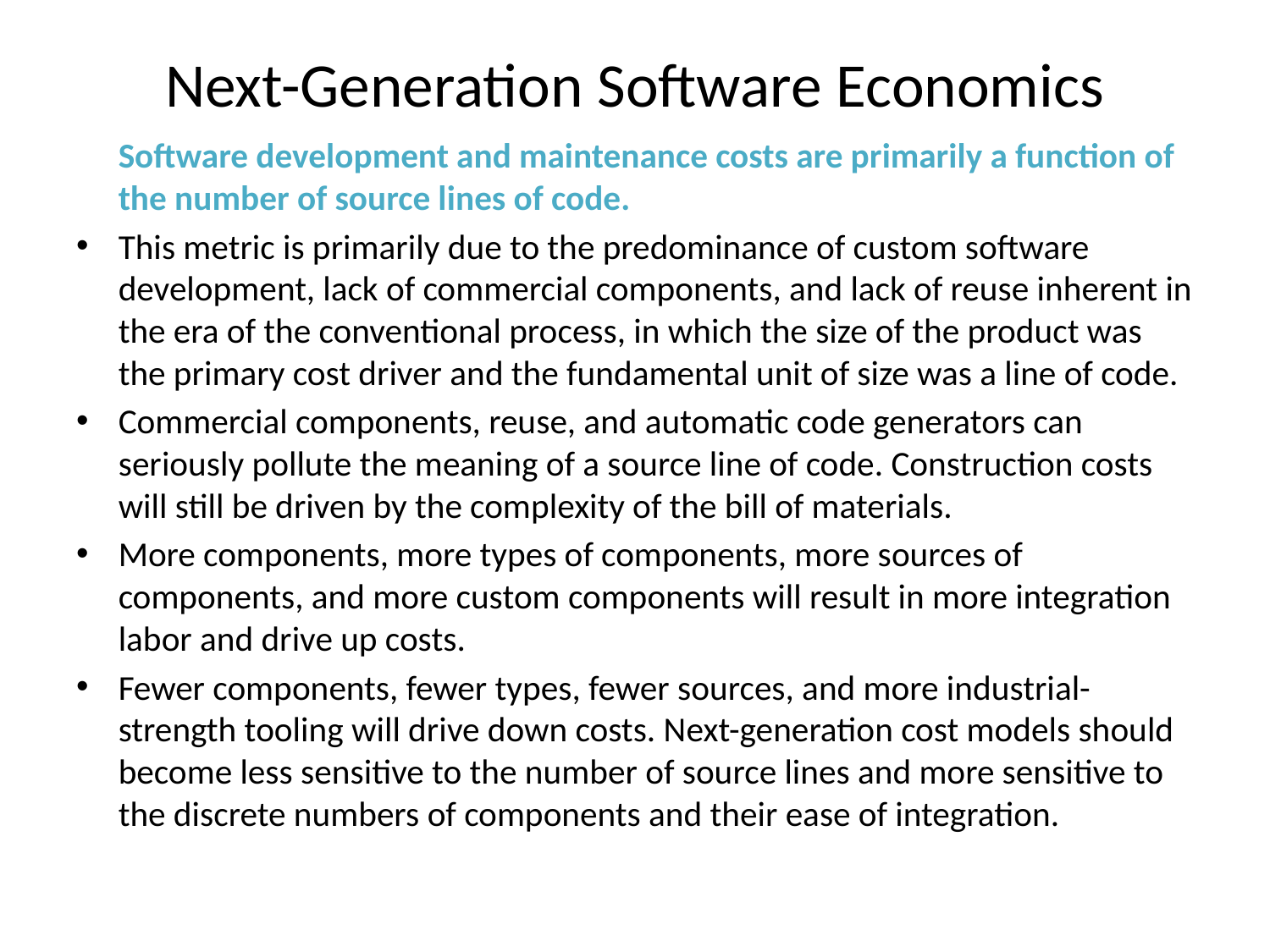

# Next-Generation Software Economics
	Software development and maintenance costs are primarily a function of the number of source lines of code.
This metric is primarily due to the predominance of custom software development, lack of commercial components, and lack of reuse inherent in the era of the conventional process, in which the size of the product was the primary cost driver and the fundamental unit of size was a line of code.
Commercial components, reuse, and automatic code generators can seriously pollute the meaning of a source line of code. Construction costs will still be driven by the complexity of the bill of materials.
More components, more types of components, more sources of components, and more custom components will result in more integration labor and drive up costs.
Fewer components, fewer types, fewer sources, and more industrial-strength tooling will drive down costs. Next-generation cost models should become less sensitive to the number of source lines and more sensitive to the discrete numbers of components and their ease of integration.